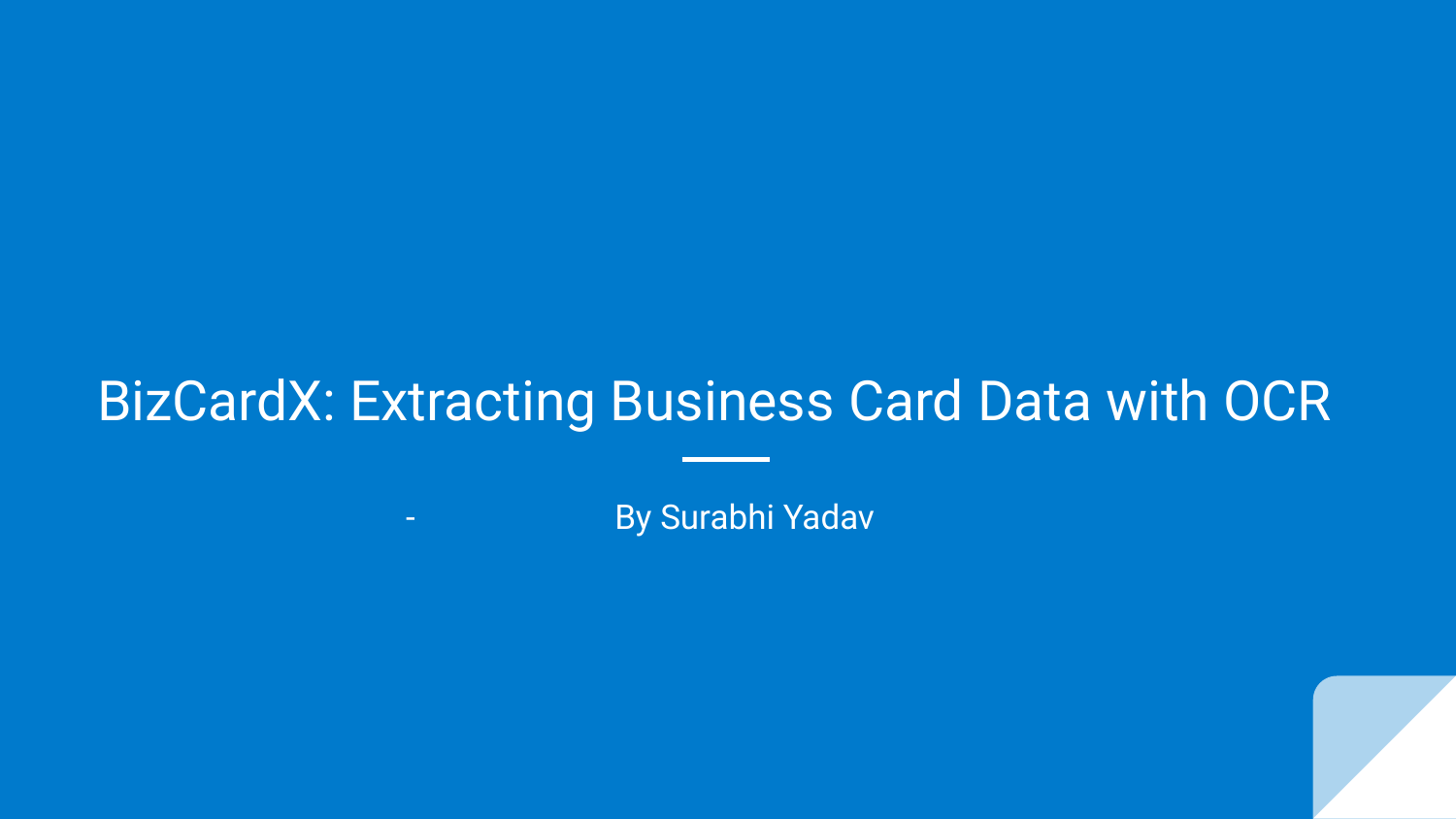

# BizCardX: Extracting Business Card Data with OCR
By Surabhi Yadav